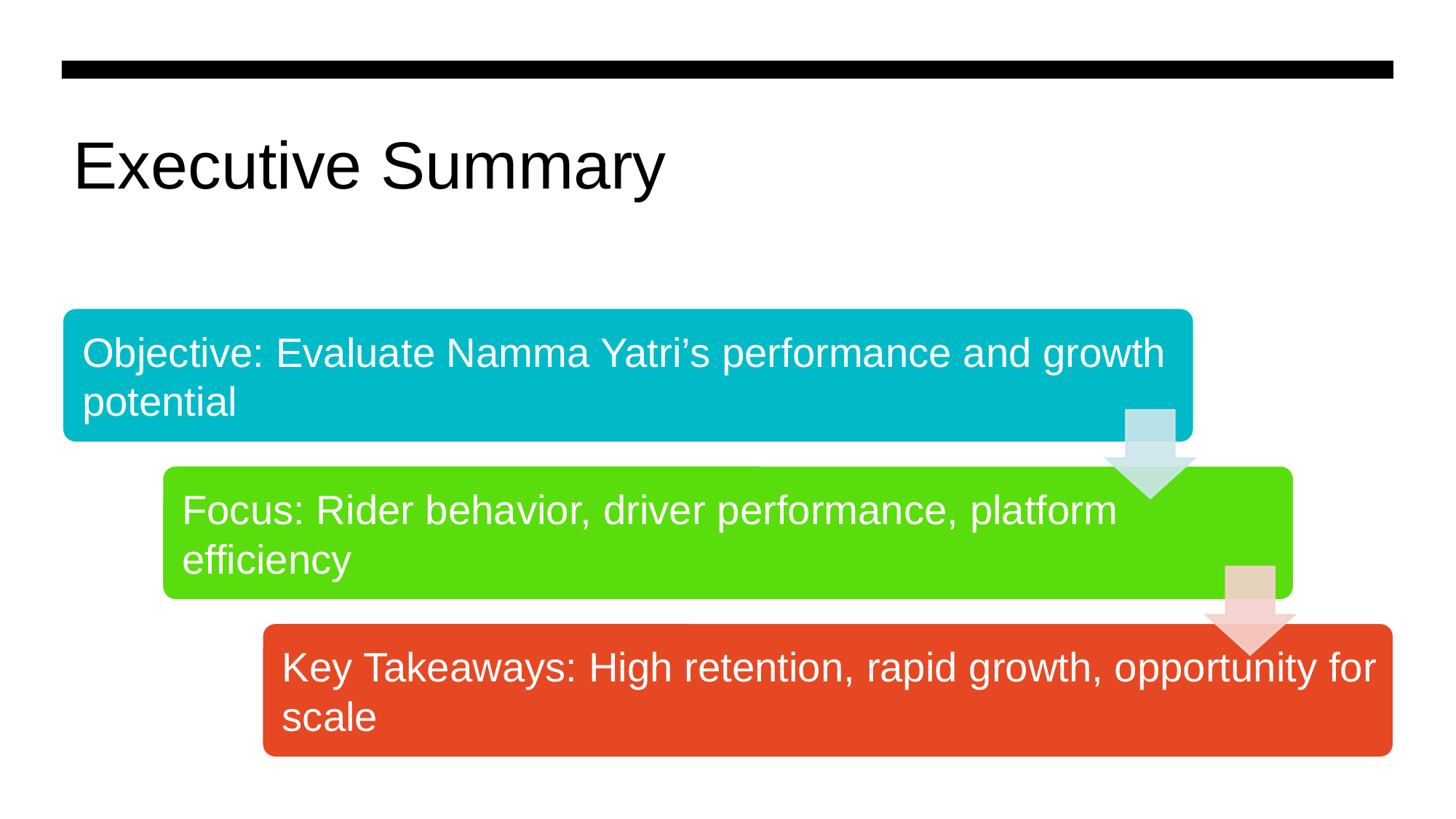

# Executive Summary
Objective: Evaluate Namma Yatri’s performance and growth potential
Focus: Rider behavior, driver performance, platform efficiency
Key Takeaways: High retention, rapid growth, opportunity for scale